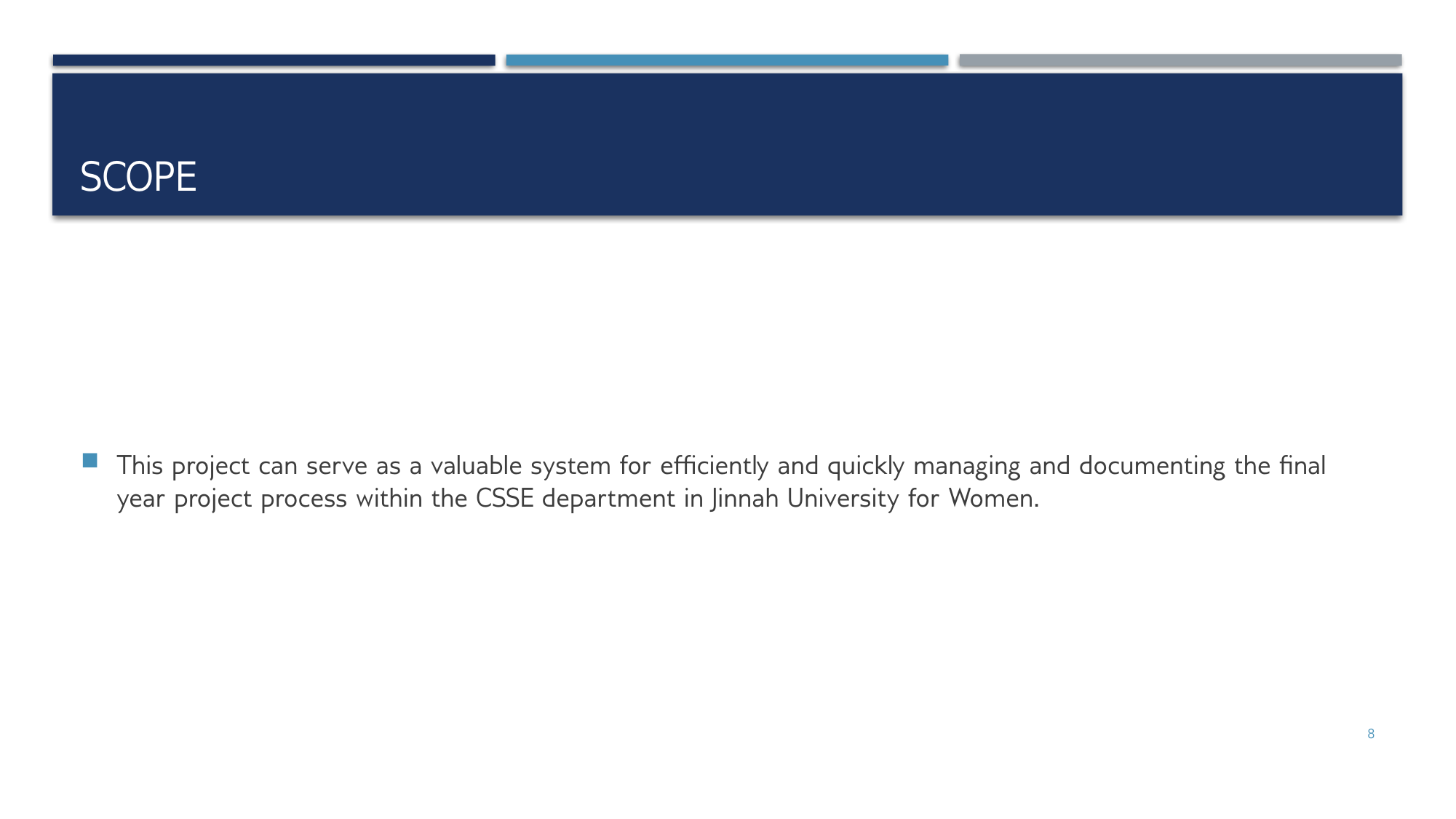

# Scope
This project can serve as a valuable system for efficiently and quickly managing and documenting the final year project process within the CSSE department in Jinnah University for Women.
8